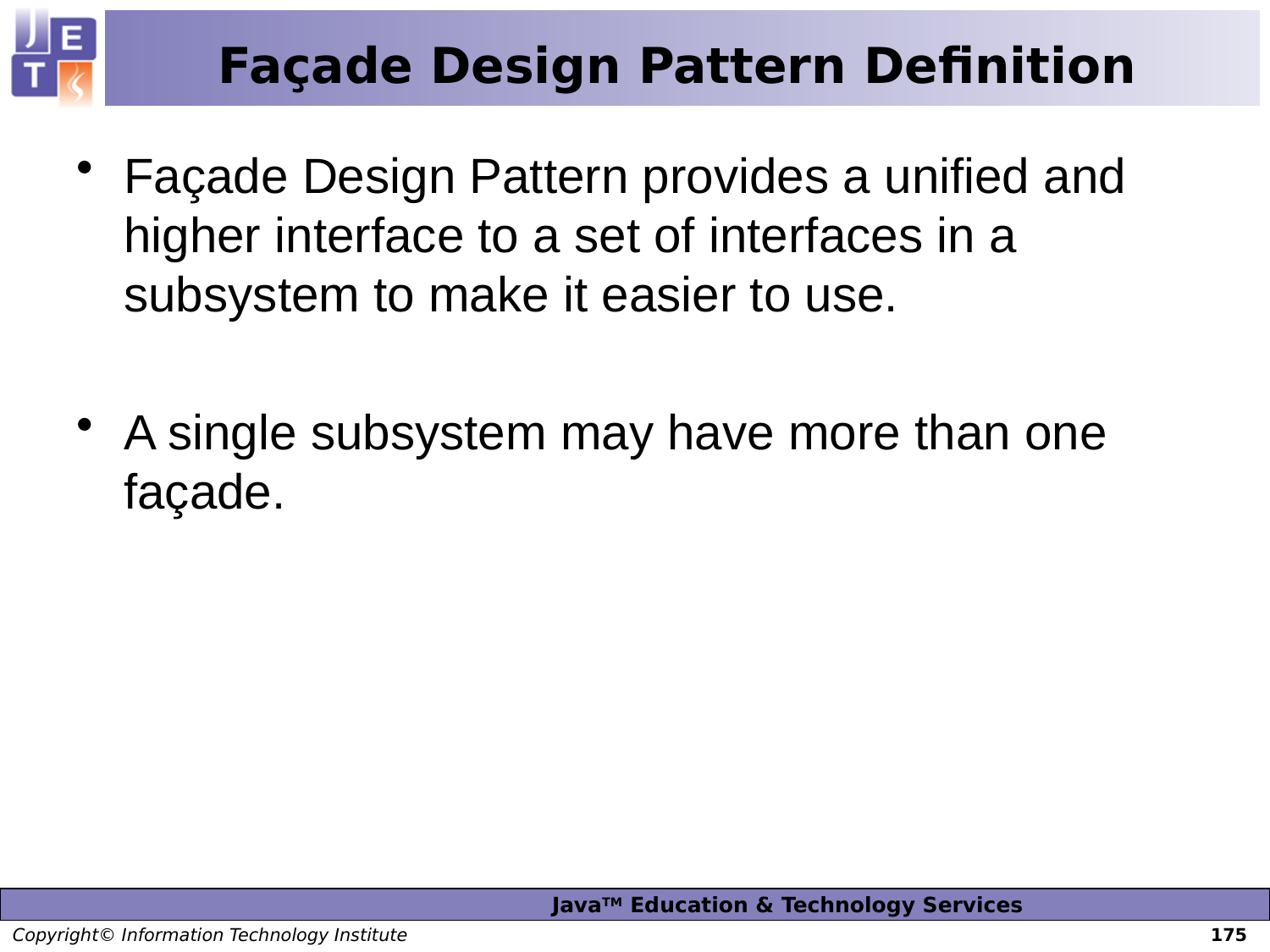

# Façade Design Pattern Definition
Façade Design Pattern provides a unified and higher interface to a set of interfaces in a subsystem to make it easier to use.

A single subsystem may have more than one façade.